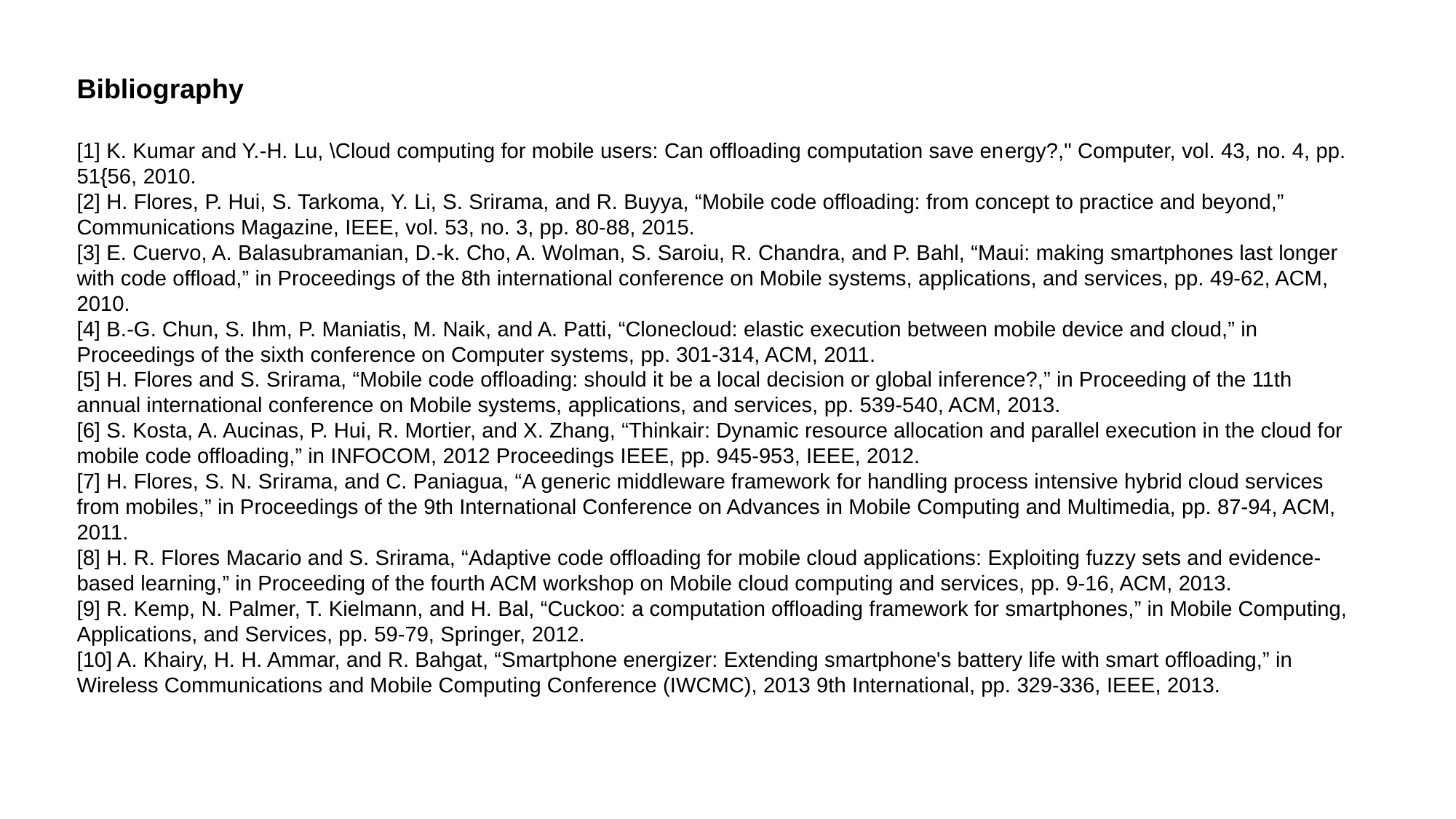

Bibliography

[1] K. Kumar and Y.-H. Lu, \Cloud computing for mobile users: Can offloading computation save energy?," Computer, vol. 43, no. 4, pp. 51{56, 2010.
[2] H. Flores, P. Hui, S. Tarkoma, Y. Li, S. Srirama, and R. Buyya, “Mobile code offloading: from concept to practice and beyond,” Communications Magazine, IEEE, vol. 53, no. 3, pp. 80-88, 2015.
[3] E. Cuervo, A. Balasubramanian, D.-k. Cho, A. Wolman, S. Saroiu, R. Chandra, and P. Bahl, “Maui: making smartphones last longer with code offload,” in Proceedings of the 8th international conference on Mobile systems, applications, and services, pp. 49-62, ACM, 2010.
[4] B.-G. Chun, S. Ihm, P. Maniatis, M. Naik, and A. Patti, “Clonecloud: elastic execution between mobile device and cloud,” in Proceedings of the sixth conference on Computer systems, pp. 301-314, ACM, 2011.
[5] H. Flores and S. Srirama, “Mobile code offloading: should it be a local decision or global inference?,” in Proceeding of the 11th annual international conference on Mobile systems, applications, and services, pp. 539-540, ACM, 2013.
[6] S. Kosta, A. Aucinas, P. Hui, R. Mortier, and X. Zhang, “Thinkair: Dynamic resource allocation and parallel execution in the cloud for mobile code offloading,” in INFOCOM, 2012 Proceedings IEEE, pp. 945-953, IEEE, 2012.
[7] H. Flores, S. N. Srirama, and C. Paniagua, “A generic middleware framework for handling process intensive hybrid cloud services from mobiles,” in Proceedings of the 9th International Conference on Advances in Mobile Computing and Multimedia, pp. 87-94, ACM, 2011.
[8] H. R. Flores Macario and S. Srirama, “Adaptive code offloading for mobile cloud applications: Exploiting fuzzy sets and evidence-based learning,” in Proceeding of the fourth ACM workshop on Mobile cloud computing and services, pp. 9-16, ACM, 2013.
[9] R. Kemp, N. Palmer, T. Kielmann, and H. Bal, “Cuckoo: a computation offloading framework for smartphones,” in Mobile Computing, Applications, and Services, pp. 59-79, Springer, 2012.
[10] A. Khairy, H. H. Ammar, and R. Bahgat, “Smartphone energizer: Extending smartphone's battery life with smart offloading,” in Wireless Communications and Mobile Computing Conference (IWCMC), 2013 9th International, pp. 329-336, IEEE, 2013.